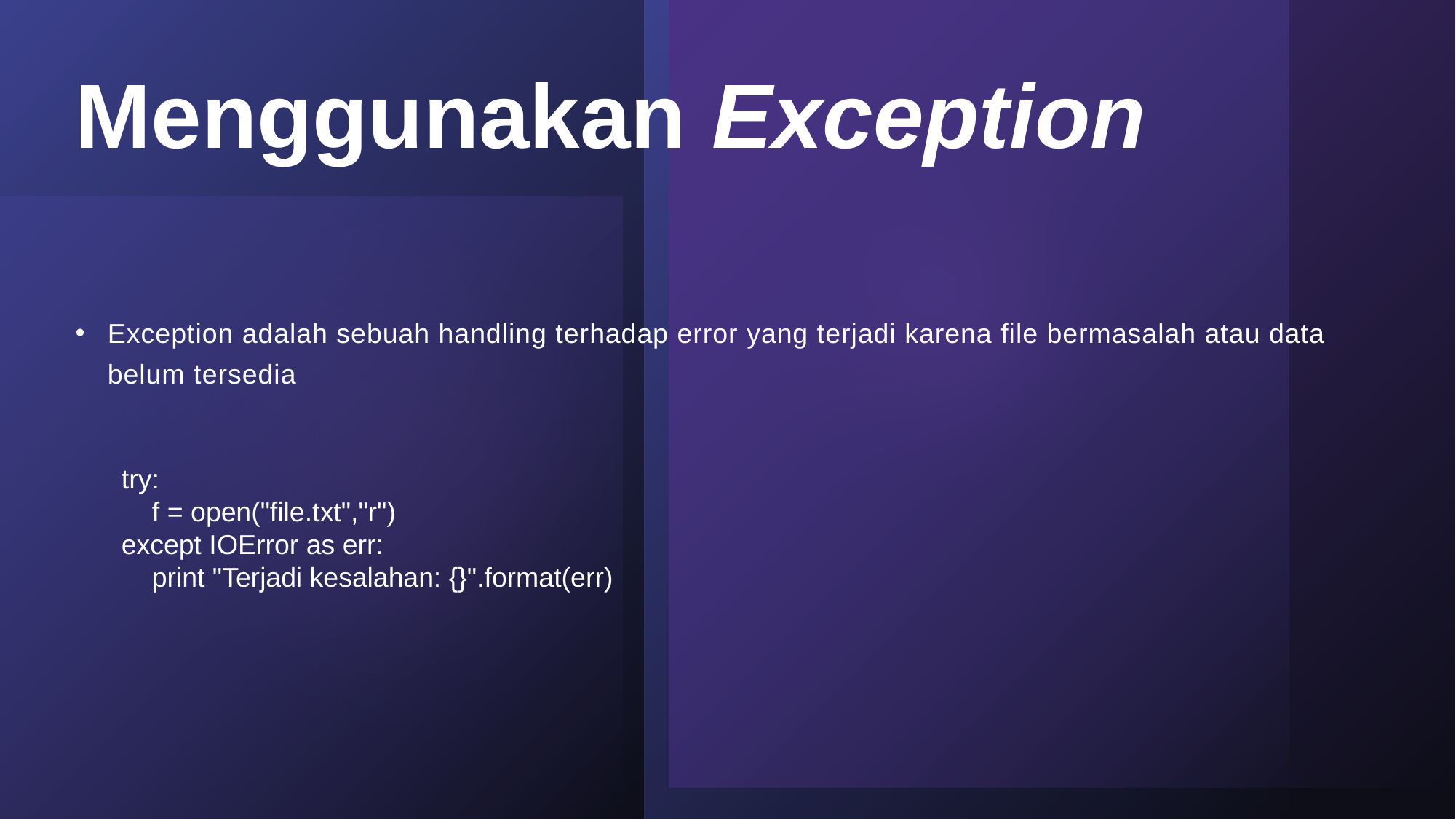

# Menggunakan Exception
Exception adalah sebuah handling terhadap error yang terjadi karena file bermasalah atau data belum tersedia
try:
    f = open("file.txt","r")
except IOError as err:
    print "Terjadi kesalahan: {}".format(err)